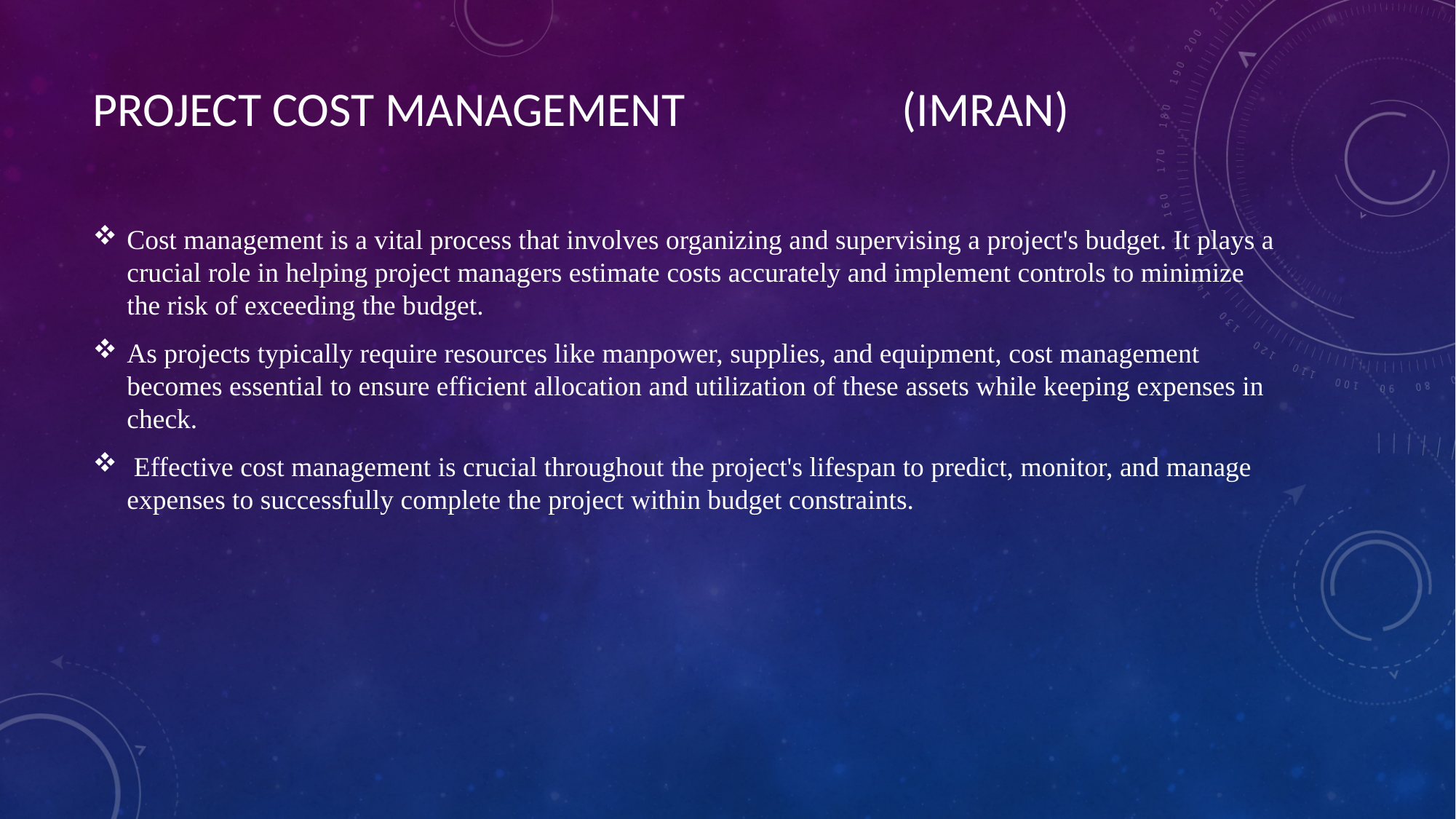

# Project cost management                    (Imran)
Cost management is a vital process that involves organizing and supervising a project's budget. It plays a crucial role in helping project managers estimate costs accurately and implement controls to minimize the risk of exceeding the budget.
As projects typically require resources like manpower, supplies, and equipment, cost management becomes essential to ensure efficient allocation and utilization of these assets while keeping expenses in check.
 Effective cost management is crucial throughout the project's lifespan to predict, monitor, and manage expenses to successfully complete the project within budget constraints.